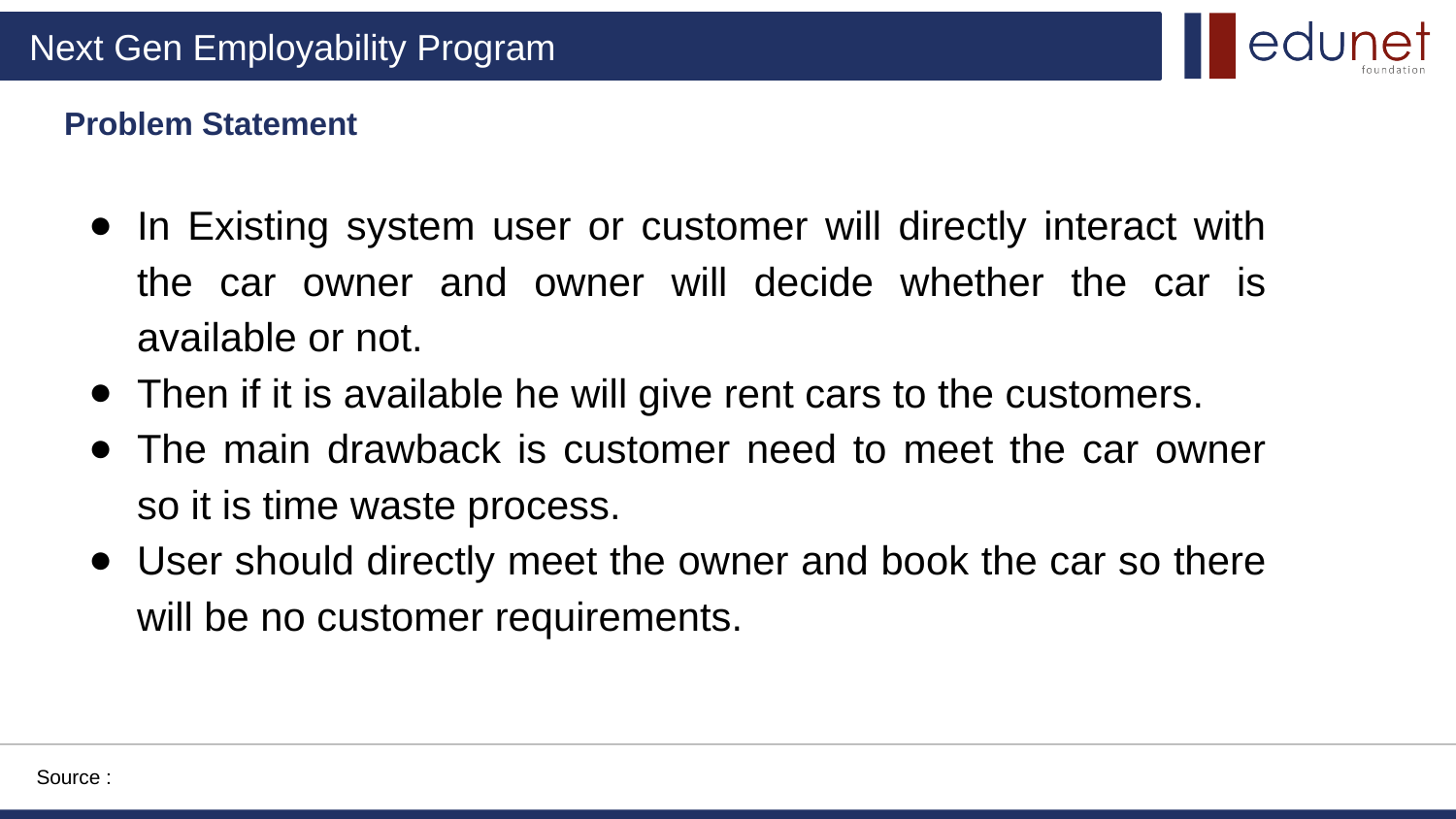

# Problem Statement
In Existing system user or customer will directly interact with the car owner and owner will decide whether the car is available or not.
Then if it is available he will give rent cars to the customers.
The main drawback is customer need to meet the car owner so it is time waste process.
User should directly meet the owner and book the car so there will be no customer requirements.
Source :